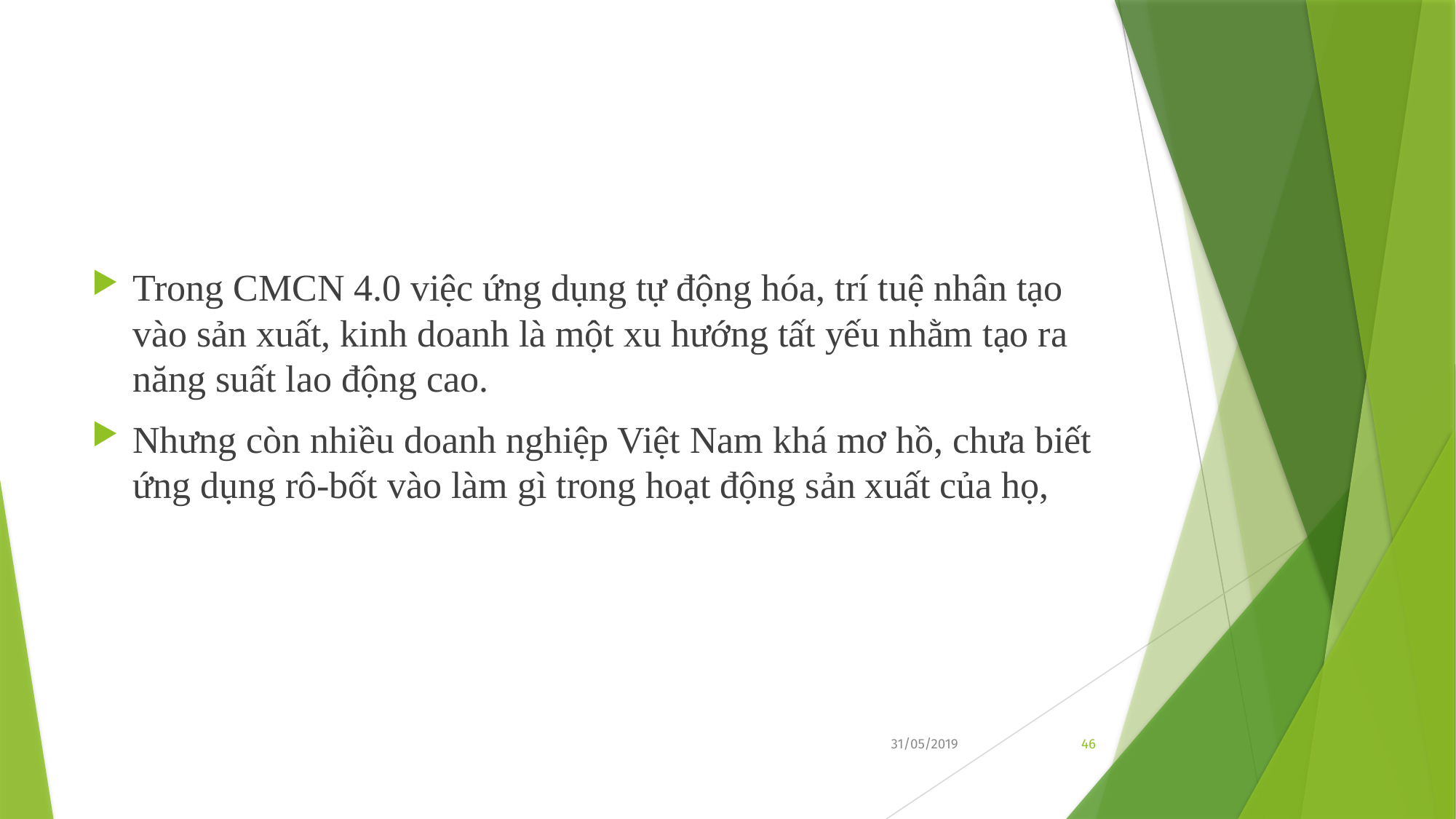

#
Trong CMCN 4.0 việc ứng dụng tự động hóa, trí tuệ nhân tạo vào sản xuất, kinh doanh là một xu hướng tất yếu nhằm tạo ra năng suất lao động cao.
Nhưng còn nhiều doanh nghiệp Việt Nam khá mơ hồ, chưa biết ứng dụng rô-bốt vào làm gì trong hoạt động sản xuất của họ,

31/05/2019
46